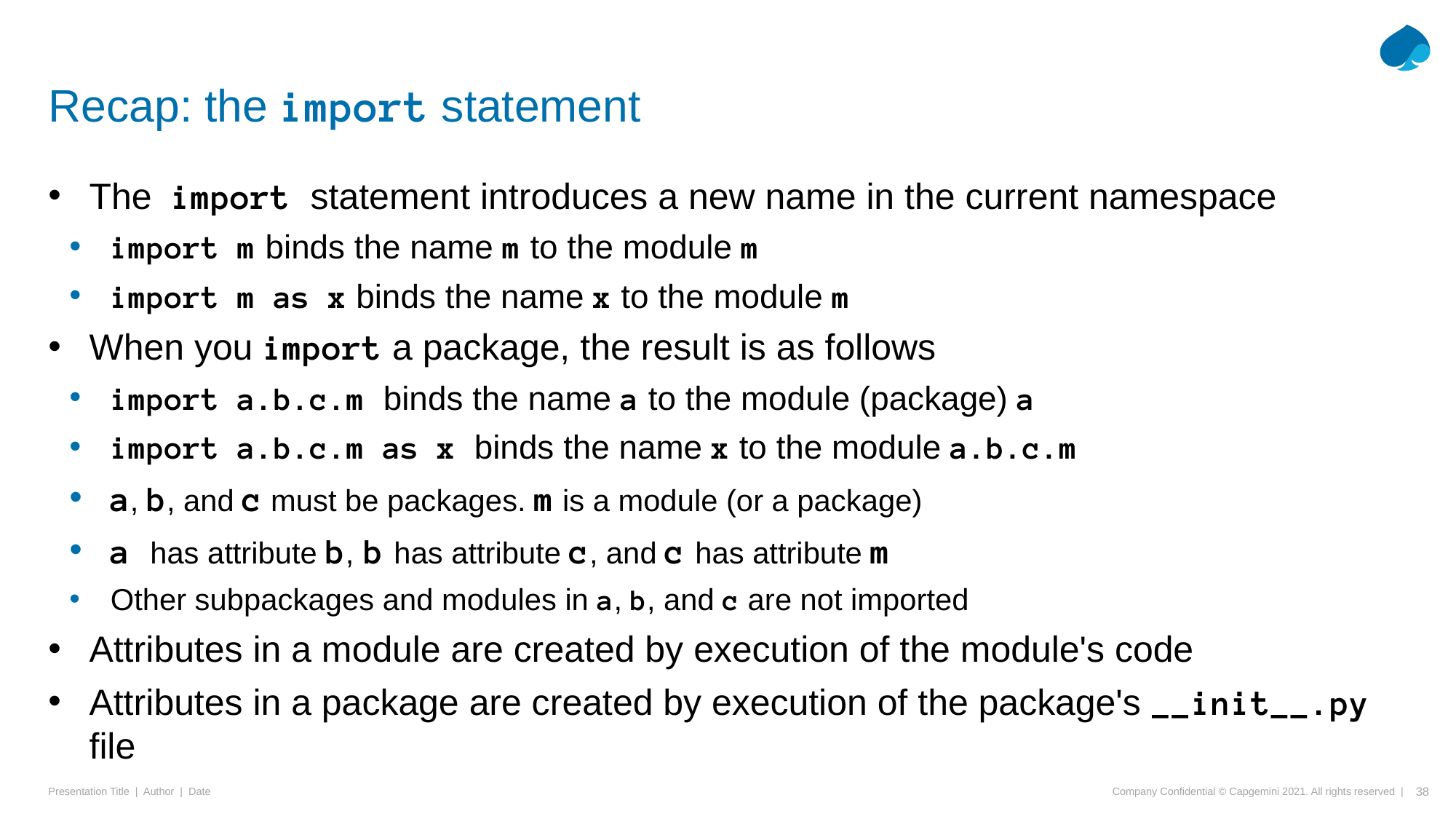

# Recap: the import statement
The import statement introduces a new name in the current namespace
import m binds the name m to the module m
import m as x binds the name x to the module m
When you import a package, the result is as follows
import a.b.c.m binds the name a to the module (package) a
import a.b.c.m as x binds the name x to the module a.b.c.m
a, b, and c must be packages. m is a module (or a package)
a has attribute b, b has attribute c, and c has attribute m
Other subpackages and modules in a, b, and c are not imported
Attributes in a module are created by execution of the module's code
Attributes in a package are created by execution of the package's __init__.py file